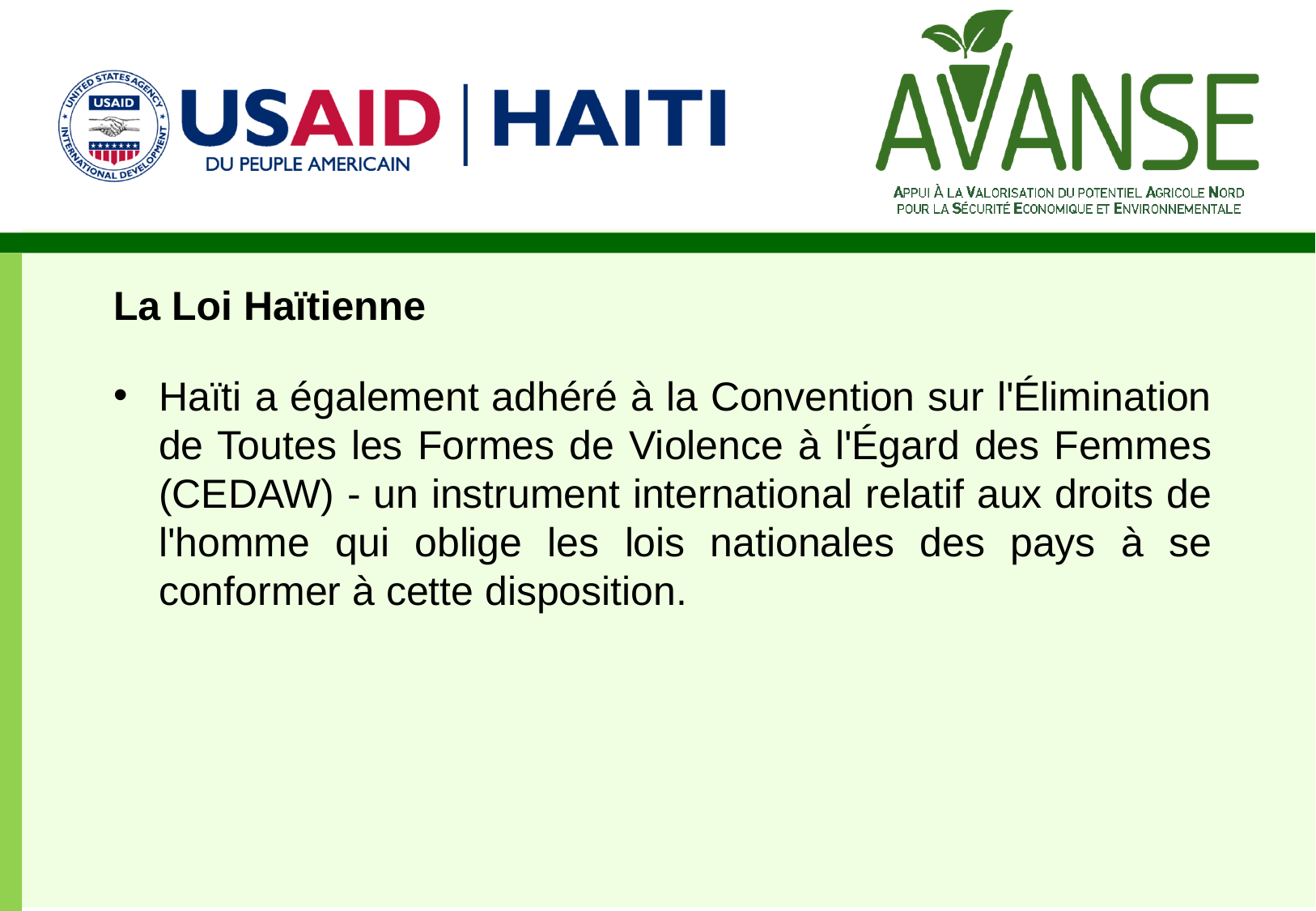

# La Loi Haïtienne
Haïti a également adhéré à la Convention sur l'Élimination de Toutes les Formes de Violence à l'Égard des Femmes (CEDAW) - un instrument international relatif aux droits de l'homme qui oblige les lois nationales des pays à se conformer à cette disposition.